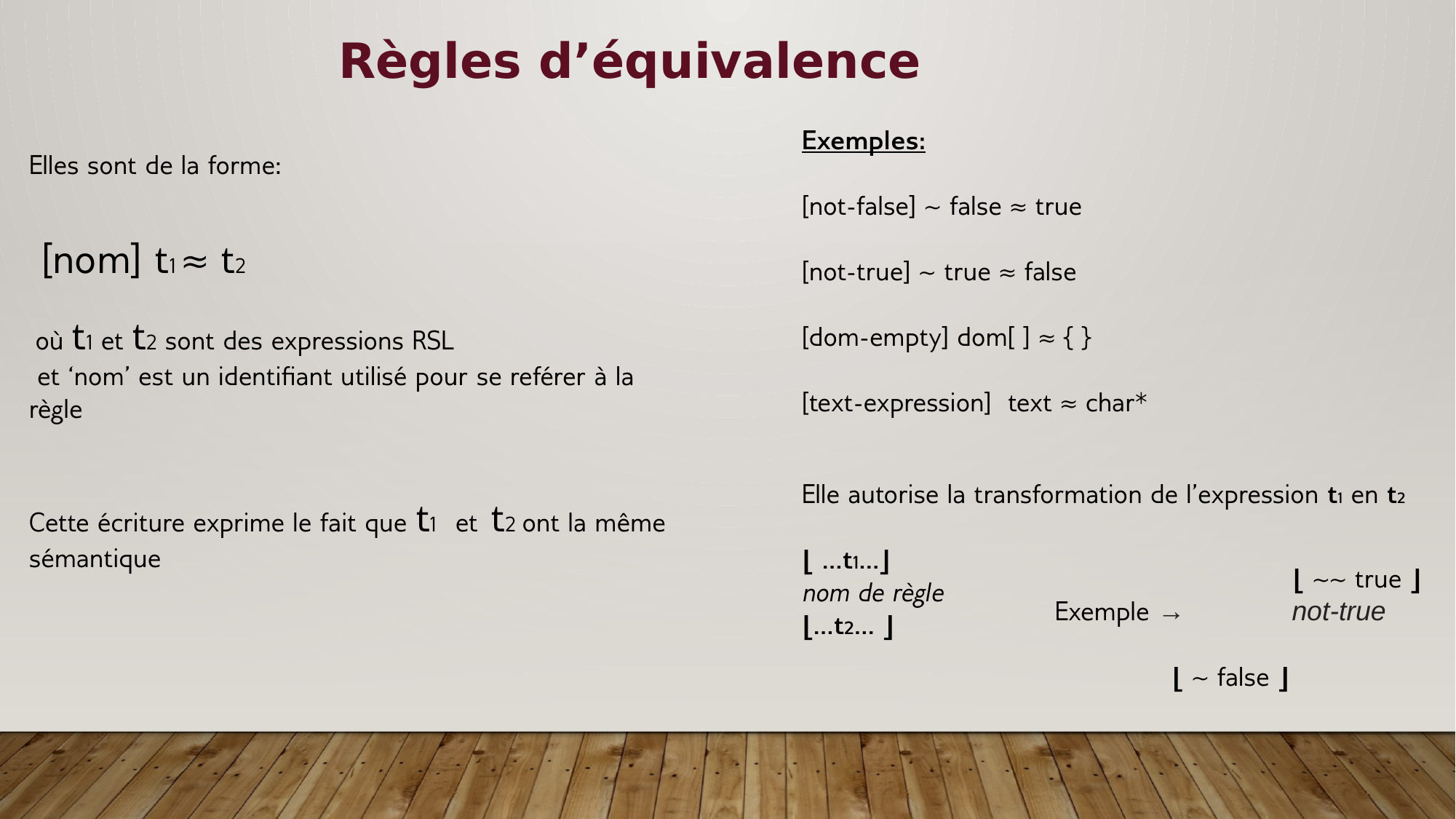

Règles d’équivalence
Exemples:

[not-false] ~ false ≈ true

[not-true] ~ true ≈ false

[dom-empty] dom[ ] ≈ { }

[text-expression]  text ≈ char*
Elles sont de la forme:

 [nom] t1 ≈ t2

 où t1 et t2 sont des expressions RSL
 et ‘nom’ est un identifiant utilisé pour se reférer à la règle

Cette écriture exprime le fait que t1  et t2 ont la même sémantique
Elle autorise la transformation de l’expression t1 en t2

⌊ …t1…⌋
nom de règle
⌊…t2… ⌋
                             ⌊ ~~ true ⌋
Exemple →              not-true
				 ⌊ ~ false ⌋